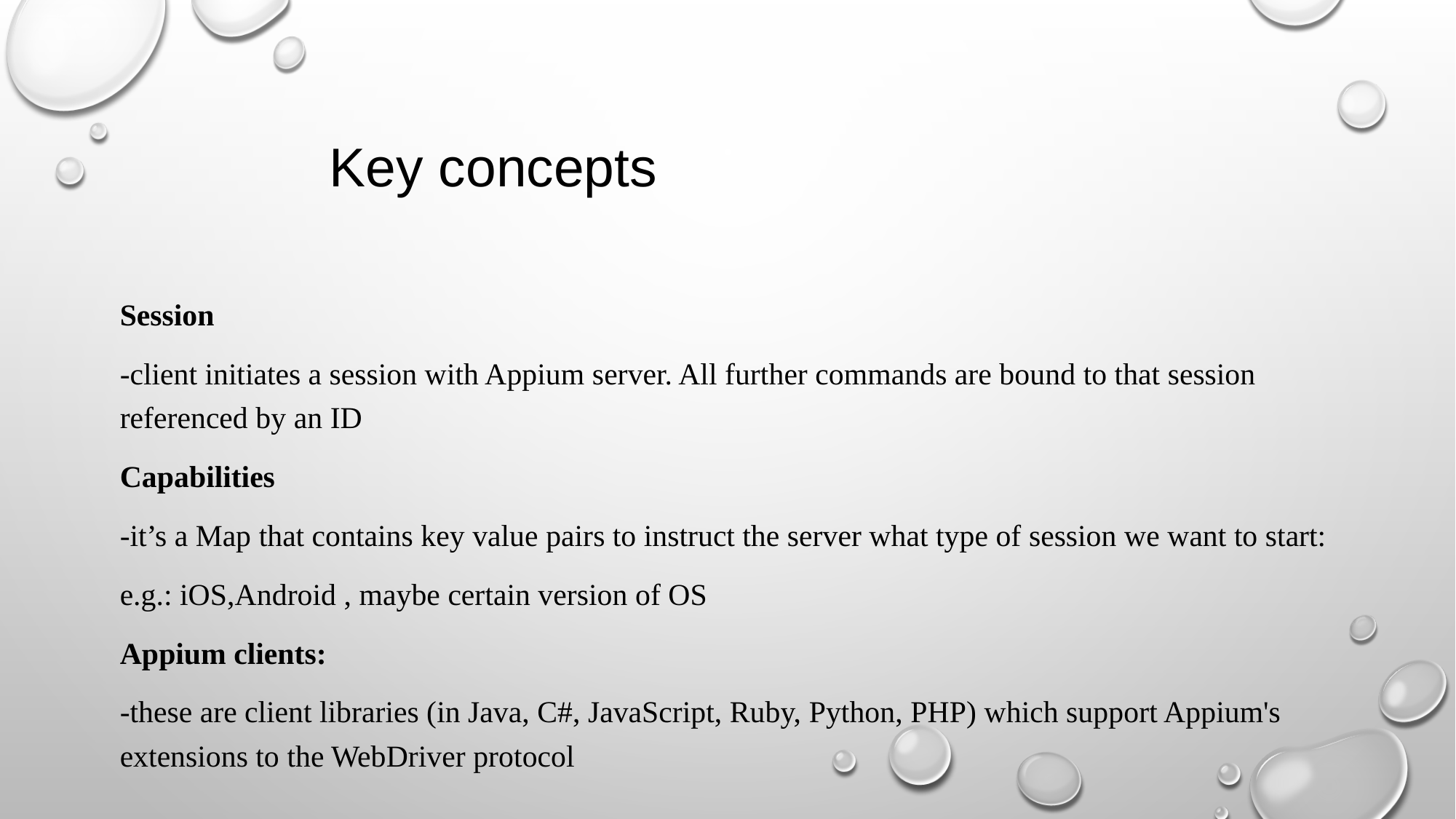

# Key concepts
Session
-client initiates a session with Appium server. All further commands are bound to that session referenced by an ID
Capabilities
-it’s a Map that contains key value pairs to instruct the server what type of session we want to start:
e.g.: iOS,Android , maybe certain version of OS
Appium clients:
-these are client libraries (in Java, C#, JavaScript, Ruby, Python, PHP) which support Appium's extensions to the WebDriver protocol